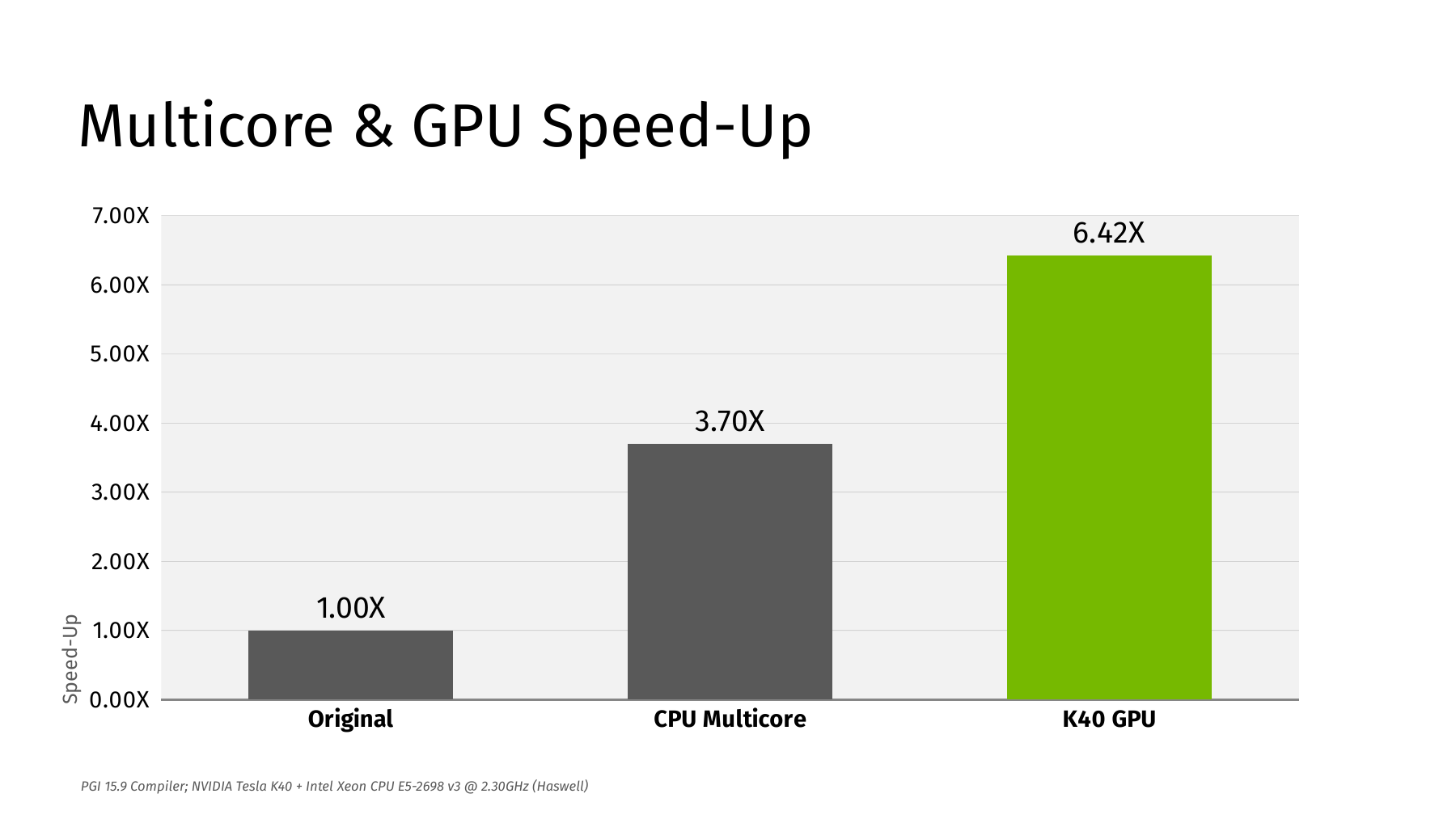

# Multicore & GPU Speed-Up

### Chart

| Category | Time (s) |
|---|---|
| Original | 1.0 |
| CPU Multicore | 3.699338004257505 |
| K40 GPU | 6.424329584583887 |
Speed-Up
PGI 15.9 Compiler; NVIDIA Tesla K40 + Intel Xeon CPU E5-2698 v3 @ 2.30GHz (Haswell)